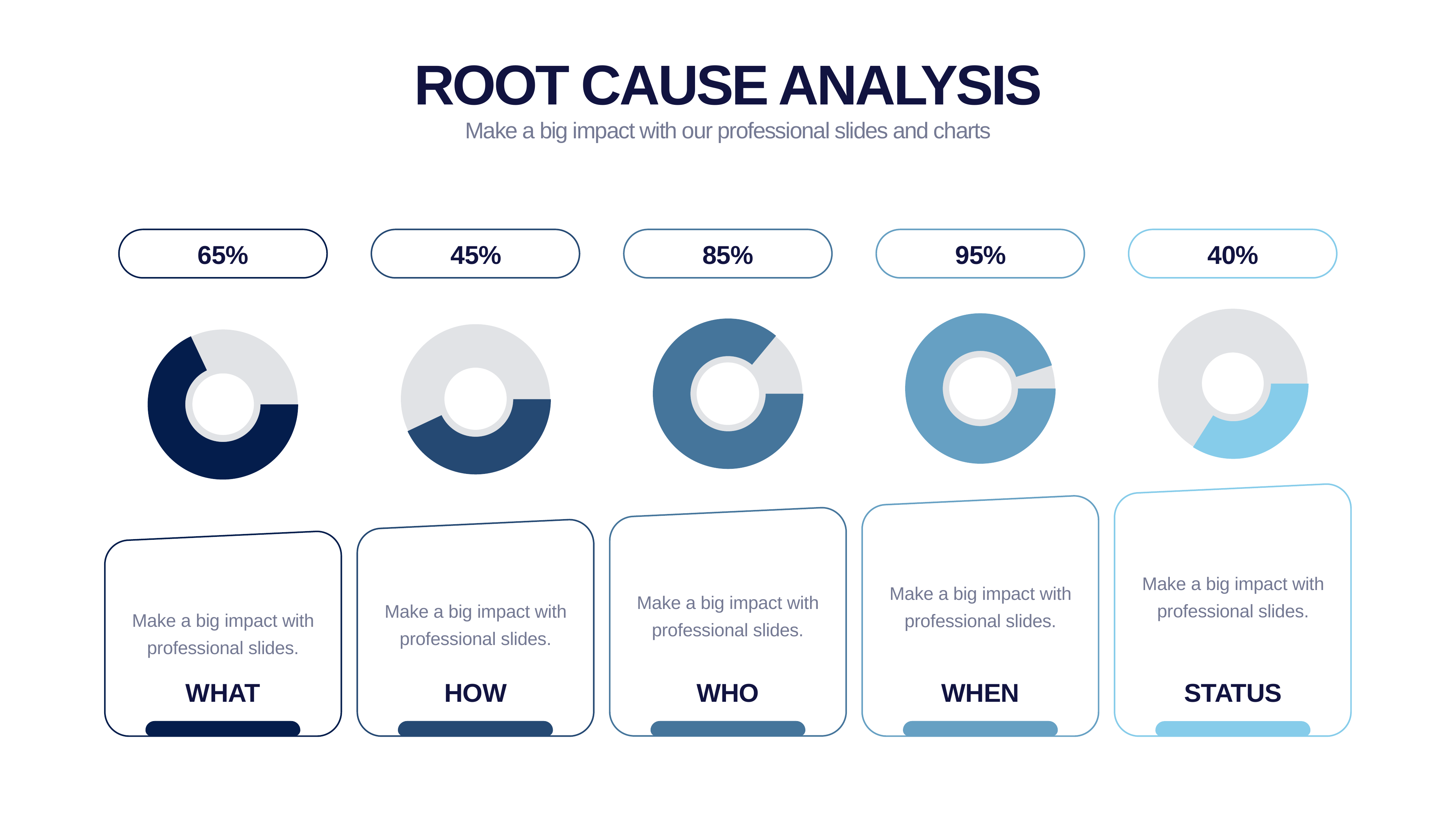

ROOT CAUSE ANALYSIS
Make a big impact with our professional slides and charts

65%
45%
85%
95%
40%

### Chart

| Category | Sales |
|---|---|
| 1st Qtr | 3.4 |
| 2nd Qtr | 6.6 |

### Chart

| Category | Sales |
|---|---|
| 1st Qtr | 9.5 |
| 2nd Qtr | 0.5 |

### Chart

| Category | Sales |
|---|---|
| 1st Qtr | 8.6 |
| 2nd Qtr | 1.4 |

### Chart

| Category | Sales |
|---|---|
| 1st Qtr | 4.3 |
| 2nd Qtr | 5.7 |

### Chart

| Category | Sales |
|---|---|
| 1st Qtr | 6.8 |
| 2nd Qtr | 3.2 |

Make a big impact with professional slides.
Make a big impact with professional slides.
Make a big impact with professional slides.
Make a big impact with professional slides.
Make a big impact with professional slides.
WHAT
HOW
WHO
WHEN
STATUS